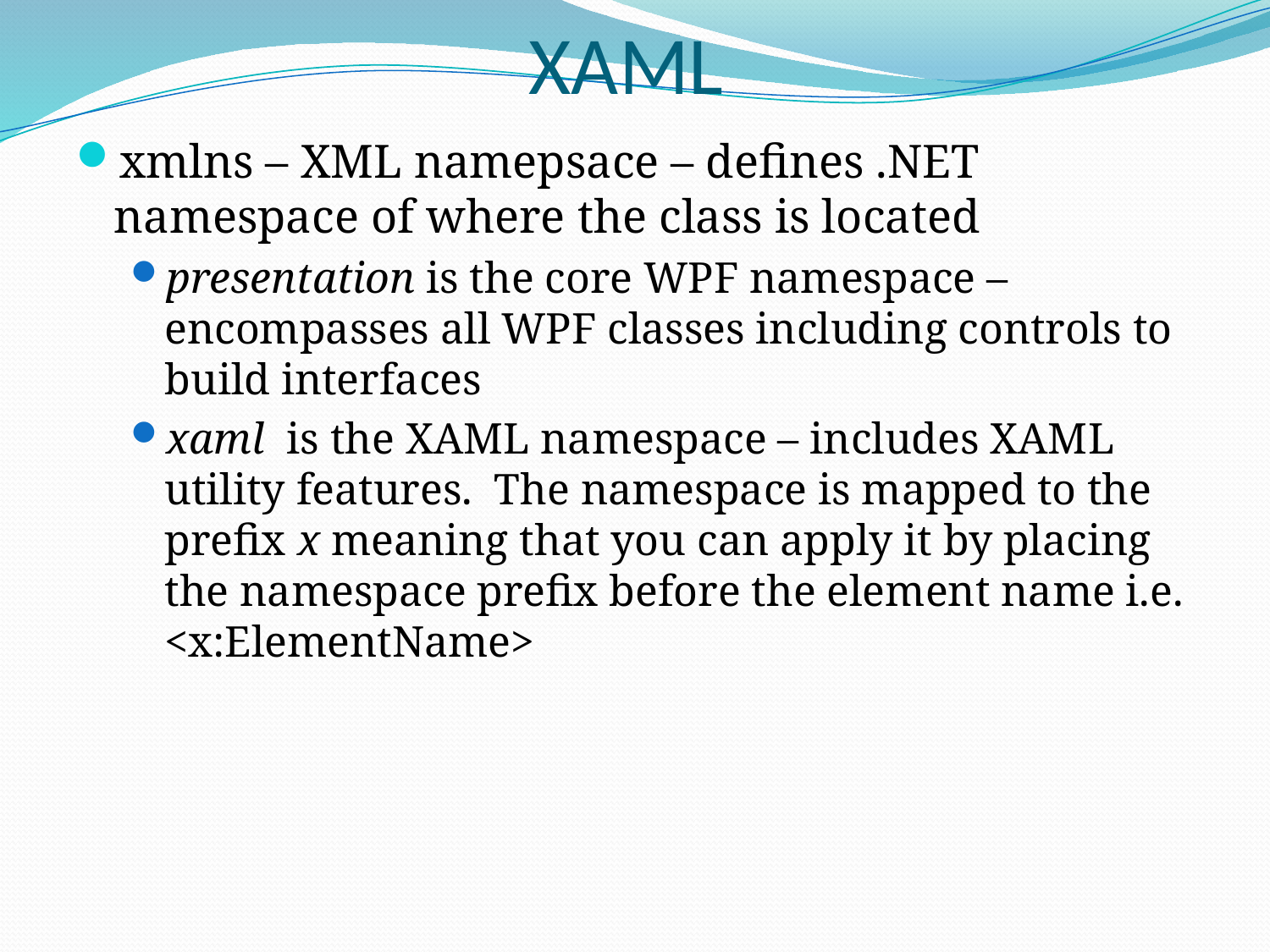

# XAML
xmlns – XML namepsace – defines .NET namespace of where the class is located
presentation is the core WPF namespace – encompasses all WPF classes including controls to build interfaces
xaml  is the XAML namespace – includes XAML utility features.  The namespace is mapped to the prefix x meaning that you can apply it by placing the namespace prefix before the element name i.e. <x:ElementName>